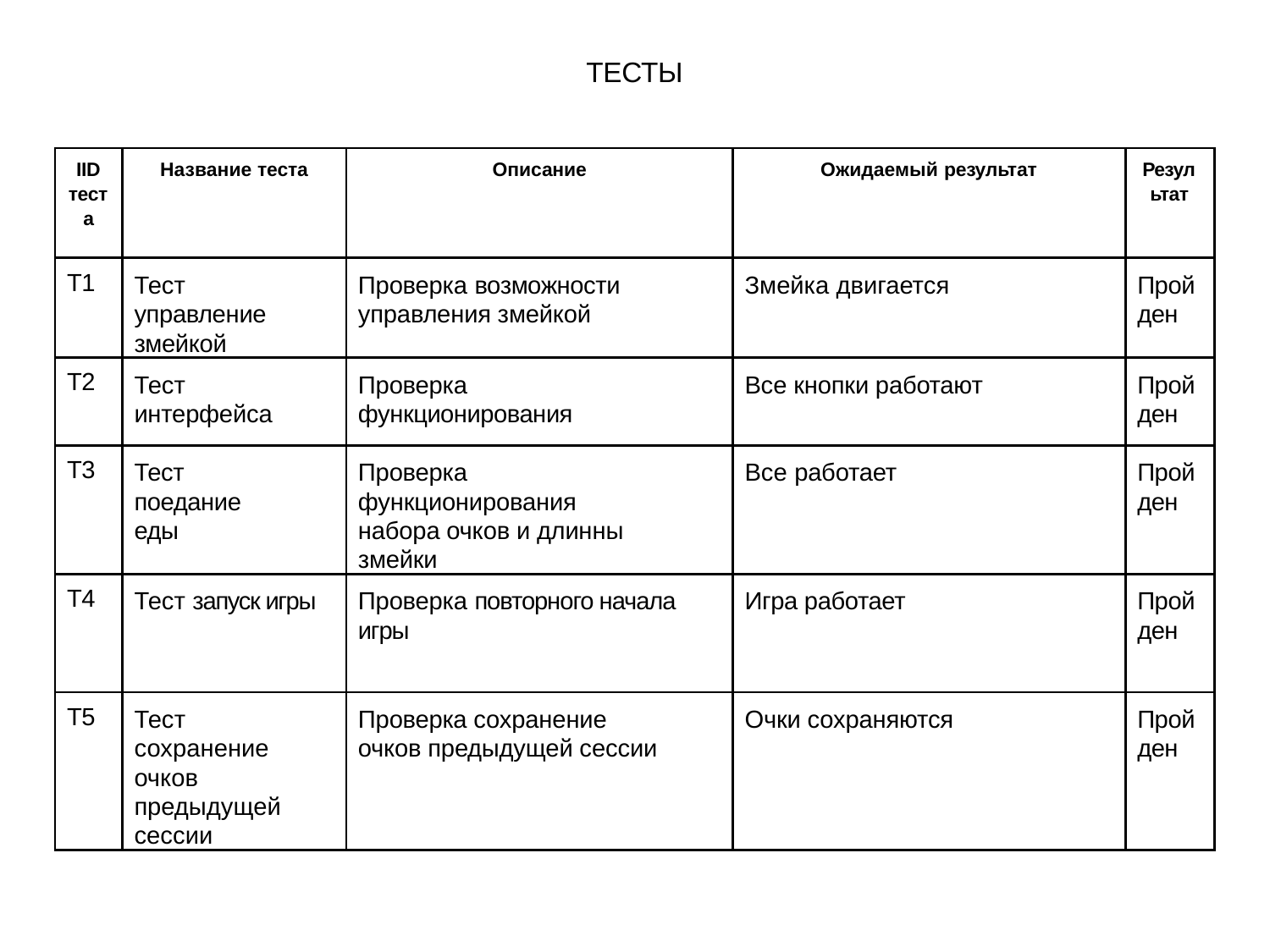

ТЕСТЫ
| IID тест а | Название теста | Описание | Ожидаемый результат | Резул ьтат |
| --- | --- | --- | --- | --- |
| T1 | Тест управление змейкой | Проверка возможности управления змейкой | Змейка двигается | Прой ден |
| T2 | Тест интерфейса | Проверка функционирования | Все кнопки работают | Прой ден |
| T3 | Тест поедание еды | Проверка функционирования набора очков и длинны змейки | Все работает | Прой ден |
| T4 | Тест запуск игры | Проверка повторного начала игры | Игра работает | Прой ден |
| T5 | Тест сохранение очков предыдущей сессии | Проверка сохранение очков предыдущей сессии | Очки сохраняются | Прой ден |